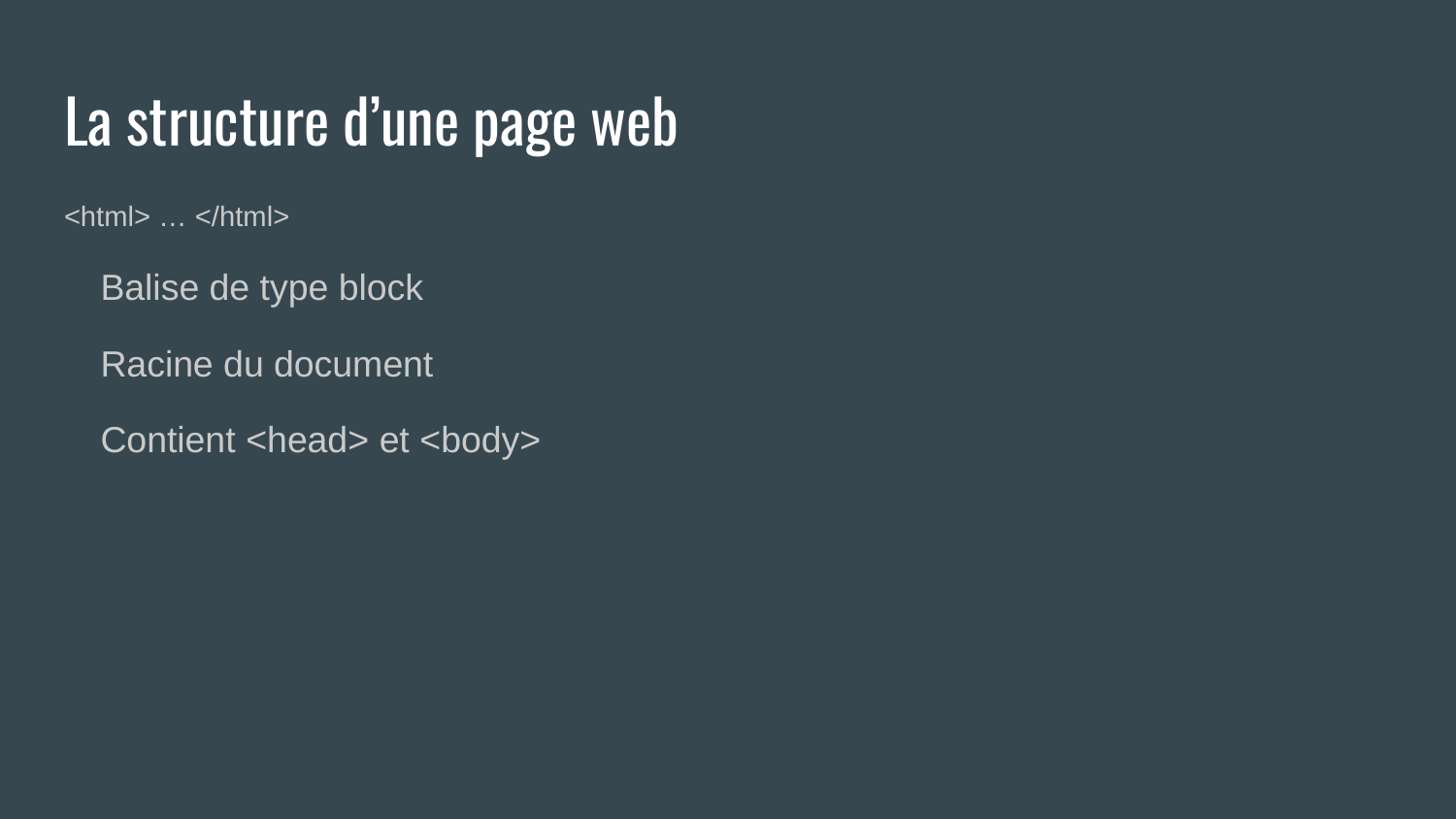

# La structure d’une page web
<html> … </html>
Balise de type block
Racine du document
Contient <head> et <body>